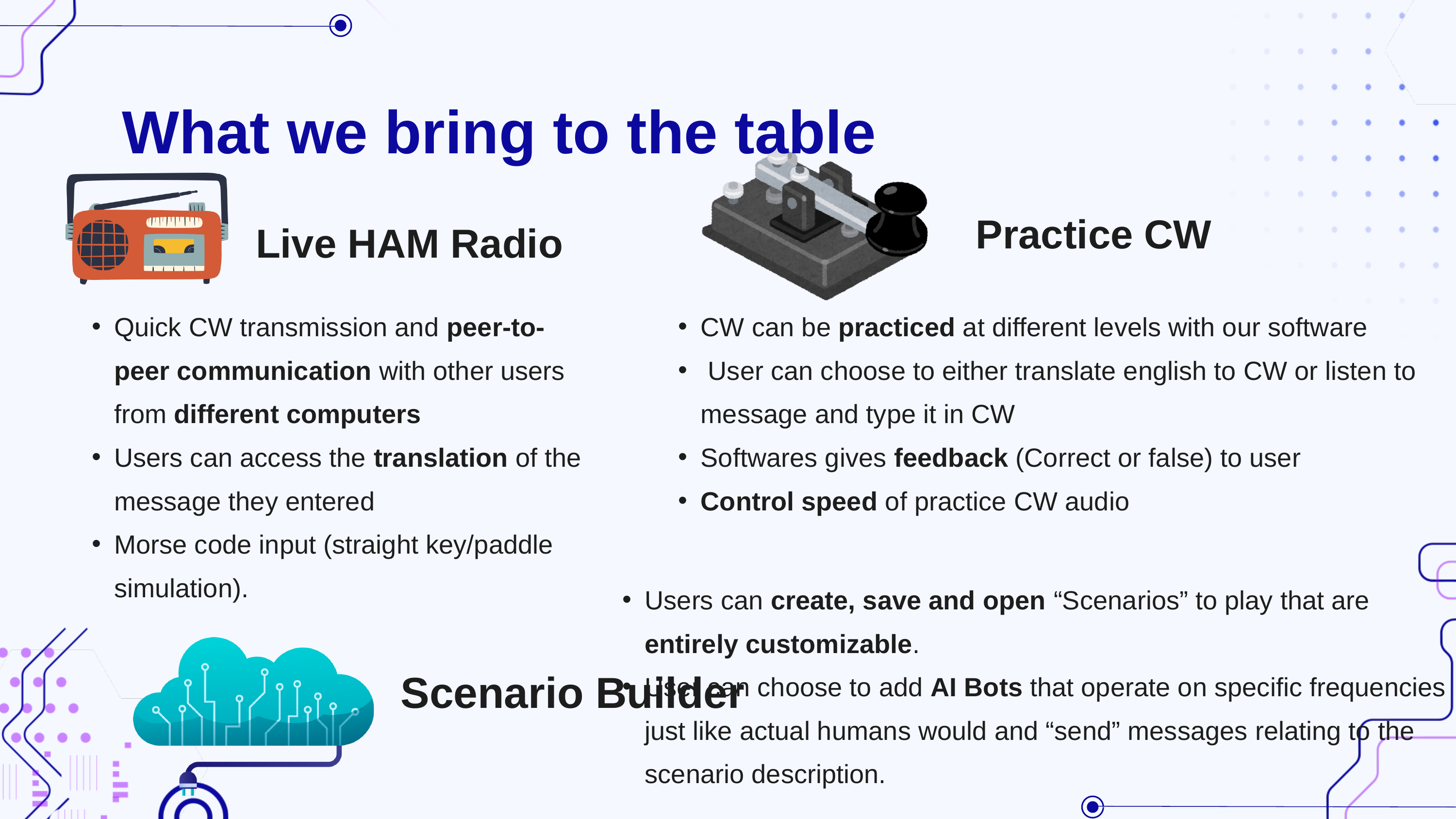

What we bring to the table

Practice CW
Live HAM Radio
Quick CW transmission and peer-to-peer communication with other users from different computers
Users can access the translation of the message they entered
Morse code input (straight key/paddle simulation).

CW can be practiced at different levels with our software
 User can choose to either translate english to CW or listen to message and type it in CW
Softwares gives feedback (Correct or false) to user
Control speed of practice CW audio

Users can create, save and open “Scenarios” to play that are entirely customizable.
User can choose to add AI Bots that operate on specific frequencies just like actual humans would and “send” messages relating to the scenario description.

Scenario Builder